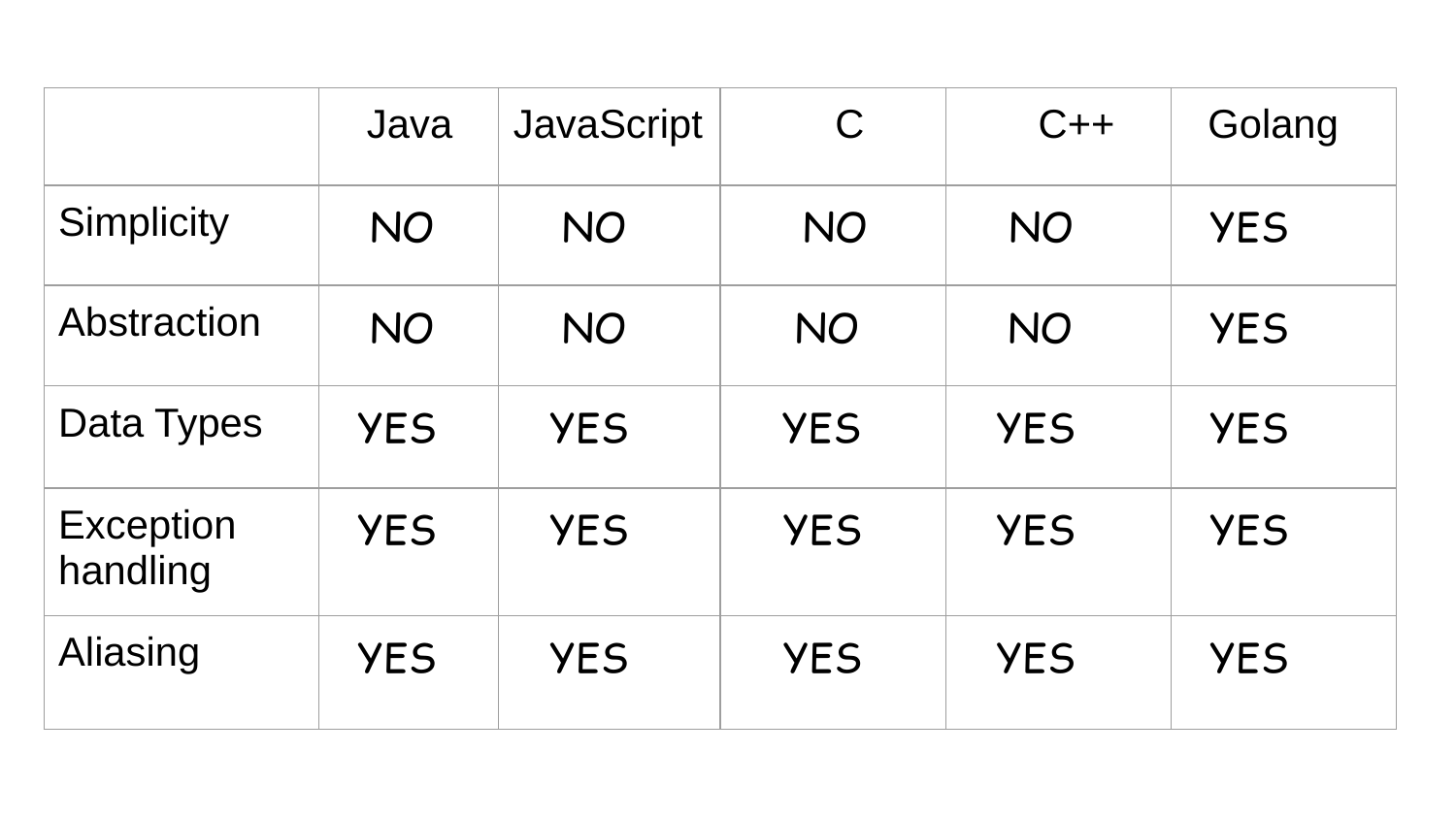

|  | Java | JavaScript | C | C++ | Golang |
| --- | --- | --- | --- | --- | --- |
| Simplicity | NO | NO | NO | NO | YES |
| Abstraction | NO | NO | NO | NO | YES |
| Data Types | YES | YES | YES | YES | YES |
| Exception handling | YES | YES | YES | YES | YES |
| Aliasing | YES | YES | YES | YES | YES |